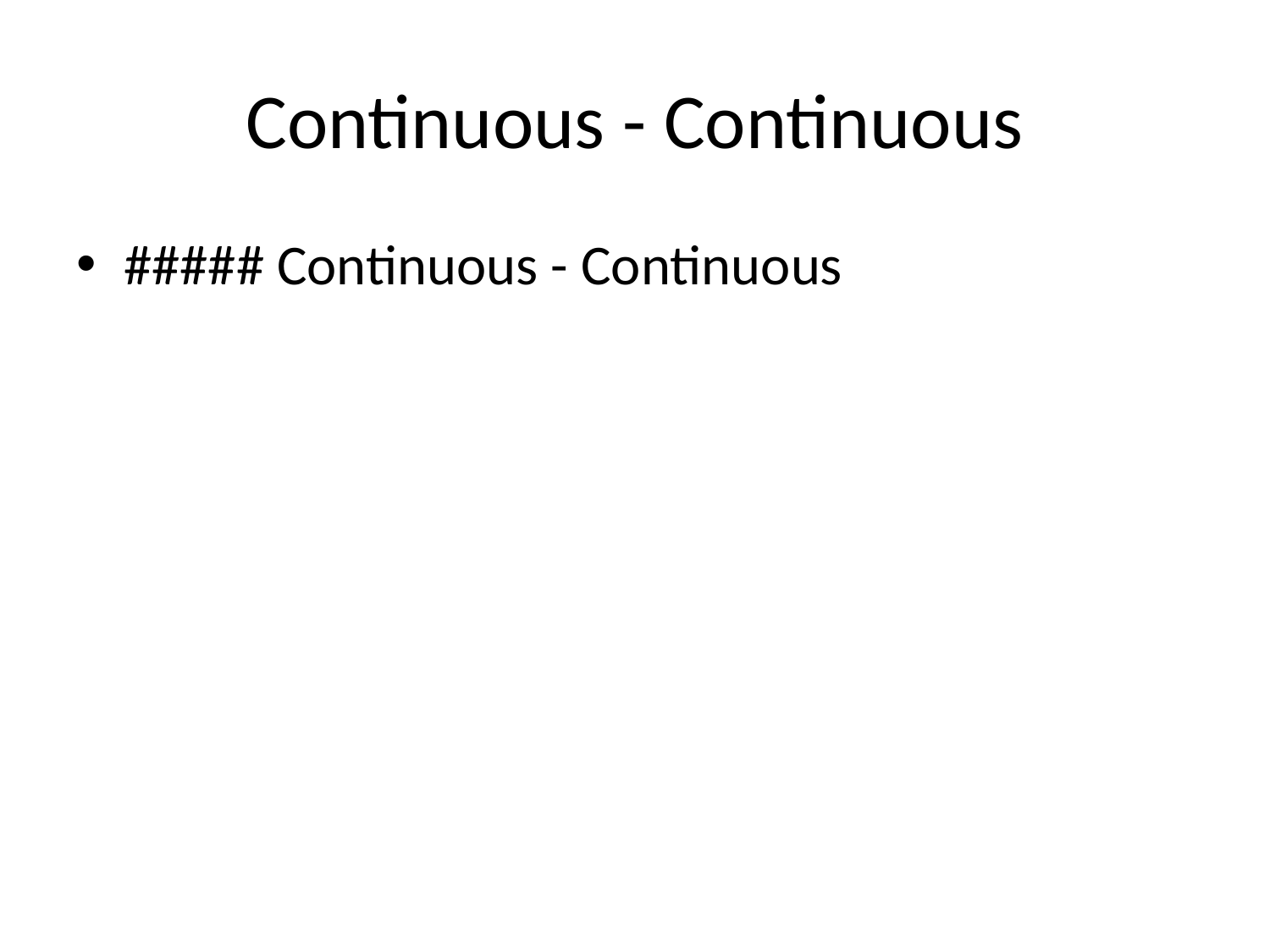

# Continuous - Continuous
##### Continuous - Continuous